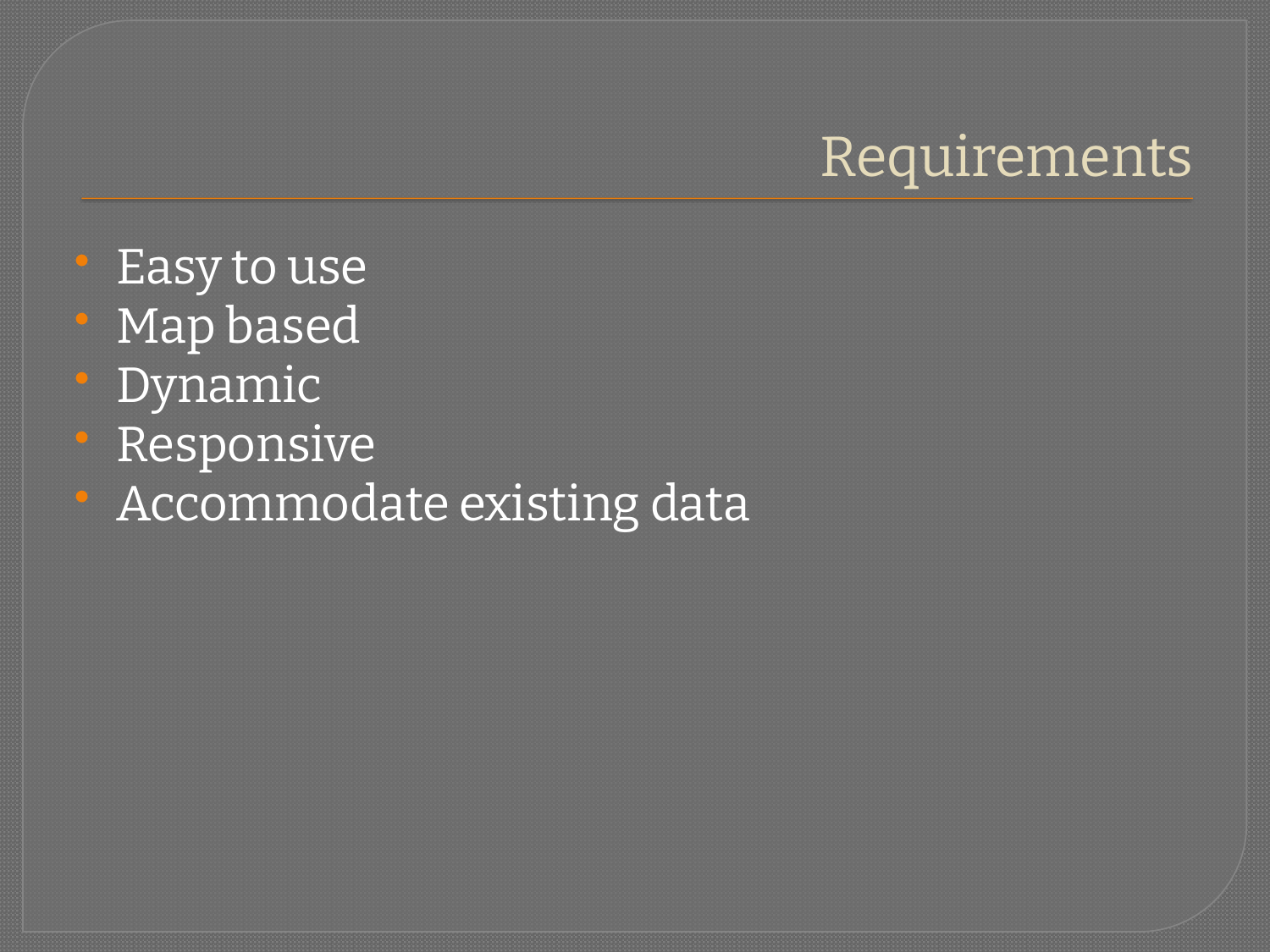

# Requirements
Easy to use
Map based
Dynamic
Responsive
Accommodate existing data